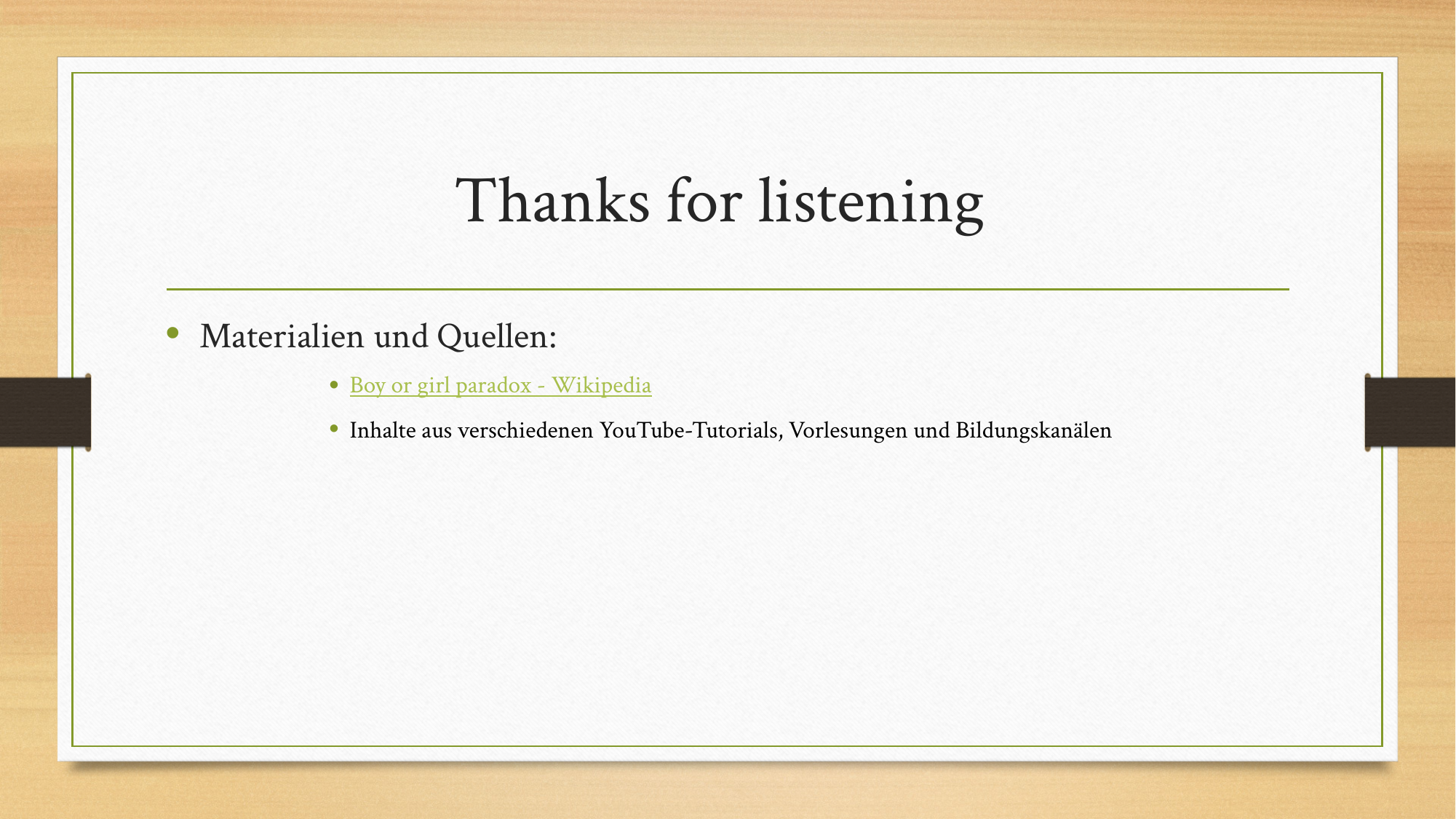

# Thanks for listening
Materialien und Quellen:
Boy or girl paradox - Wikipedia
Inhalte aus verschiedenen YouTube-Tutorials, Vorlesungen und Bildungskanälen